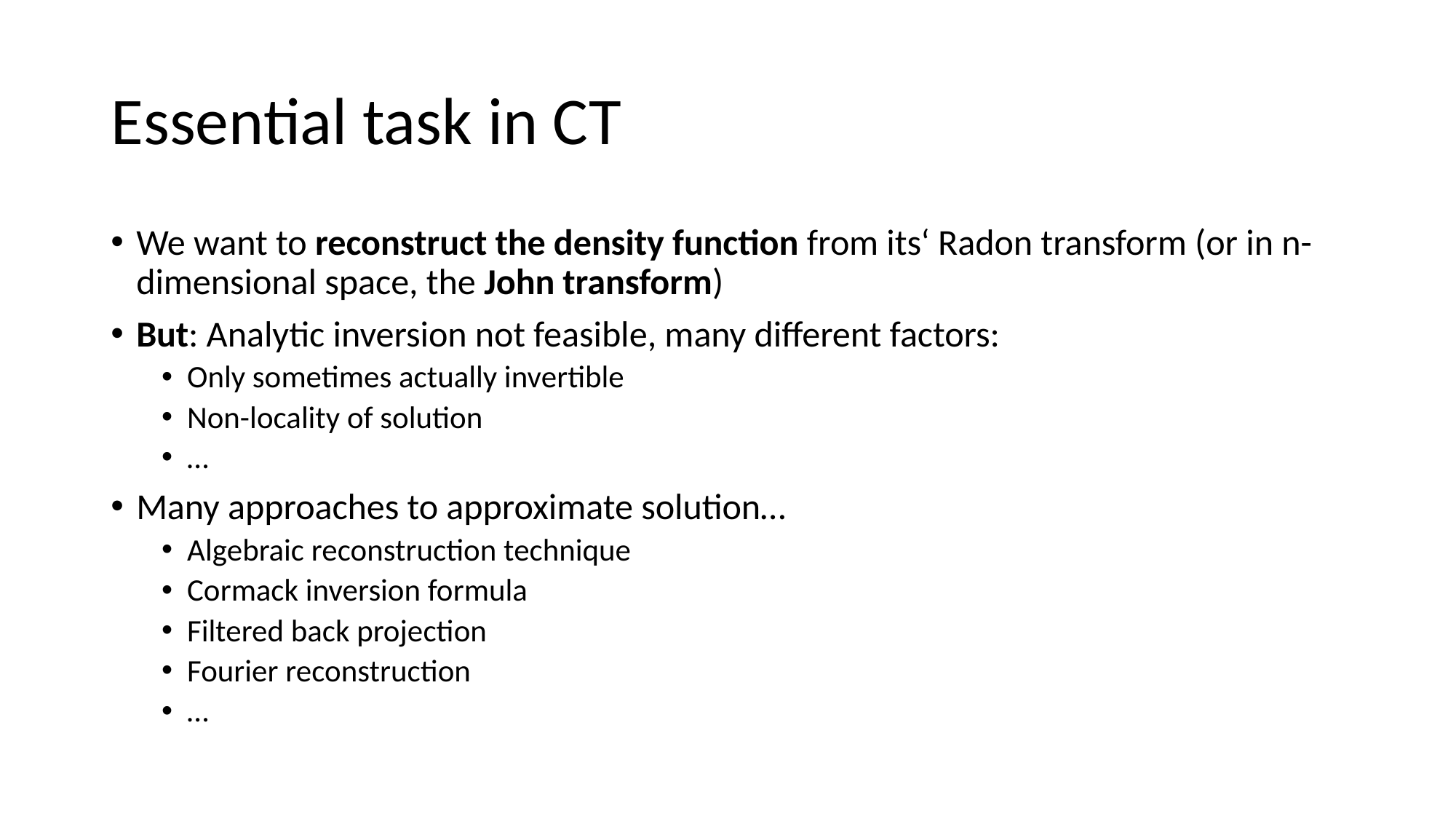

# Essential task in CT
We want to reconstruct the density function from its‘ Radon transform (or in n-dimensional space, the John transform)
But: Analytic inversion not feasible, many different factors:
Only sometimes actually invertible
Non-locality of solution
…
Many approaches to approximate solution…
Algebraic reconstruction technique
Cormack inversion formula
Filtered back projection
Fourier reconstruction
…